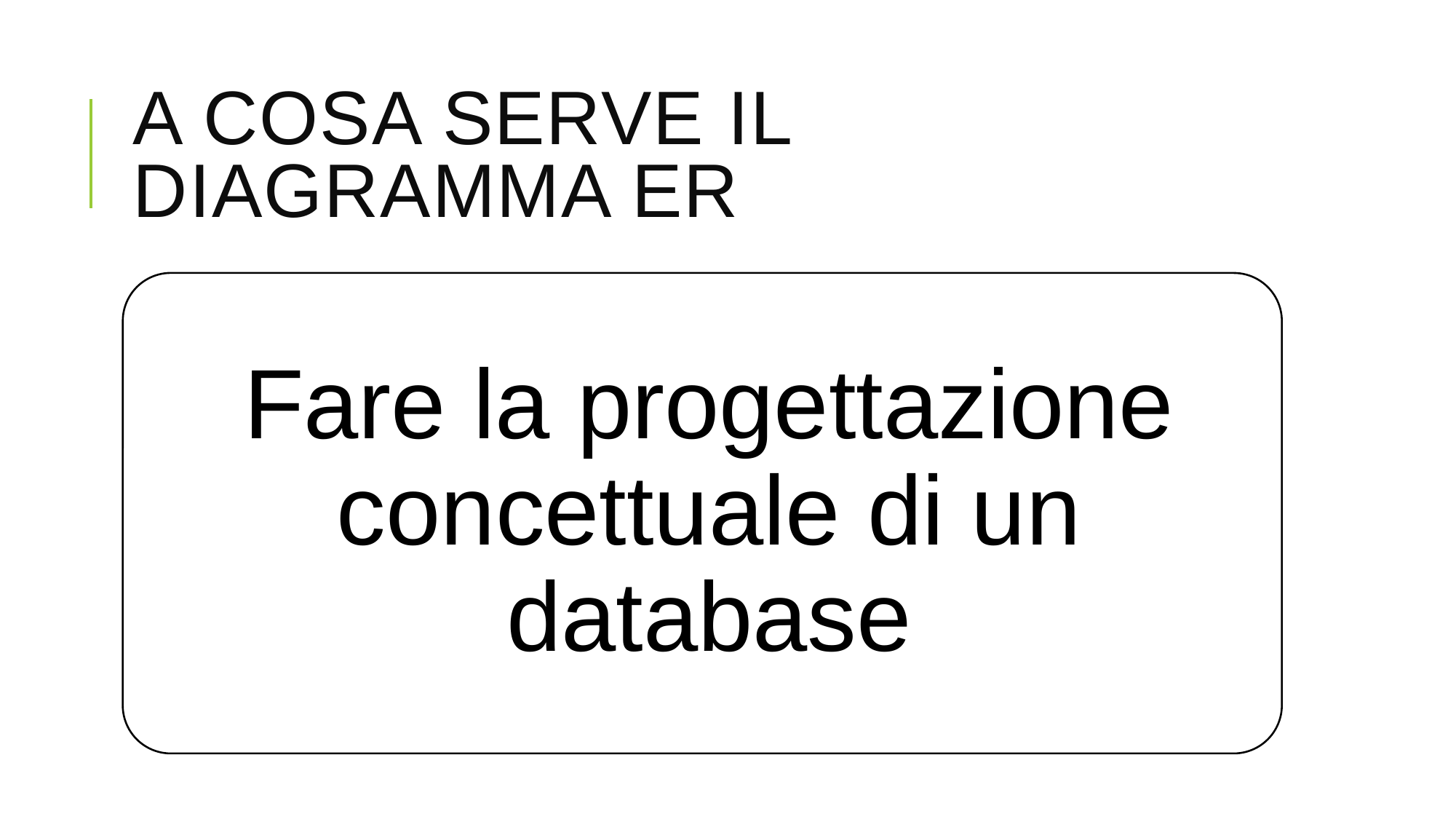

# A cosa serve il diagramma er
Fare la progettazione concettuale di un database